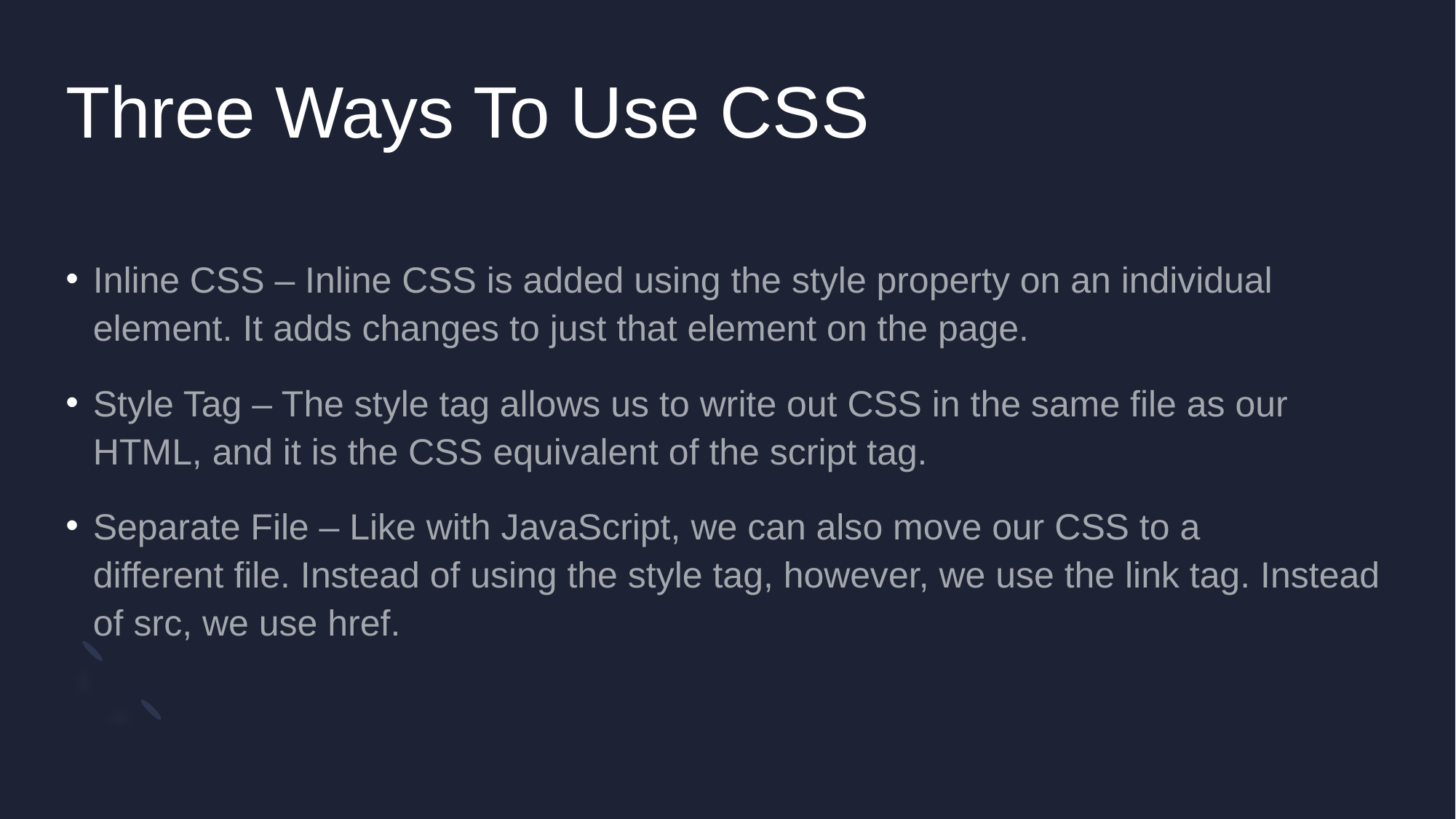

# Three Ways To Use CSS
Inline CSS – Inline CSS is added using the style property on an individual element. It adds changes to just that element on the page.
Style Tag – The style tag allows us to write out CSS in the same file as our HTML, and it is the CSS equivalent of the script tag.
Separate File – Like with JavaScript, we can also move our CSS to a different file. Instead of using the style tag, however, we use the link tag. Instead of src, we use href.